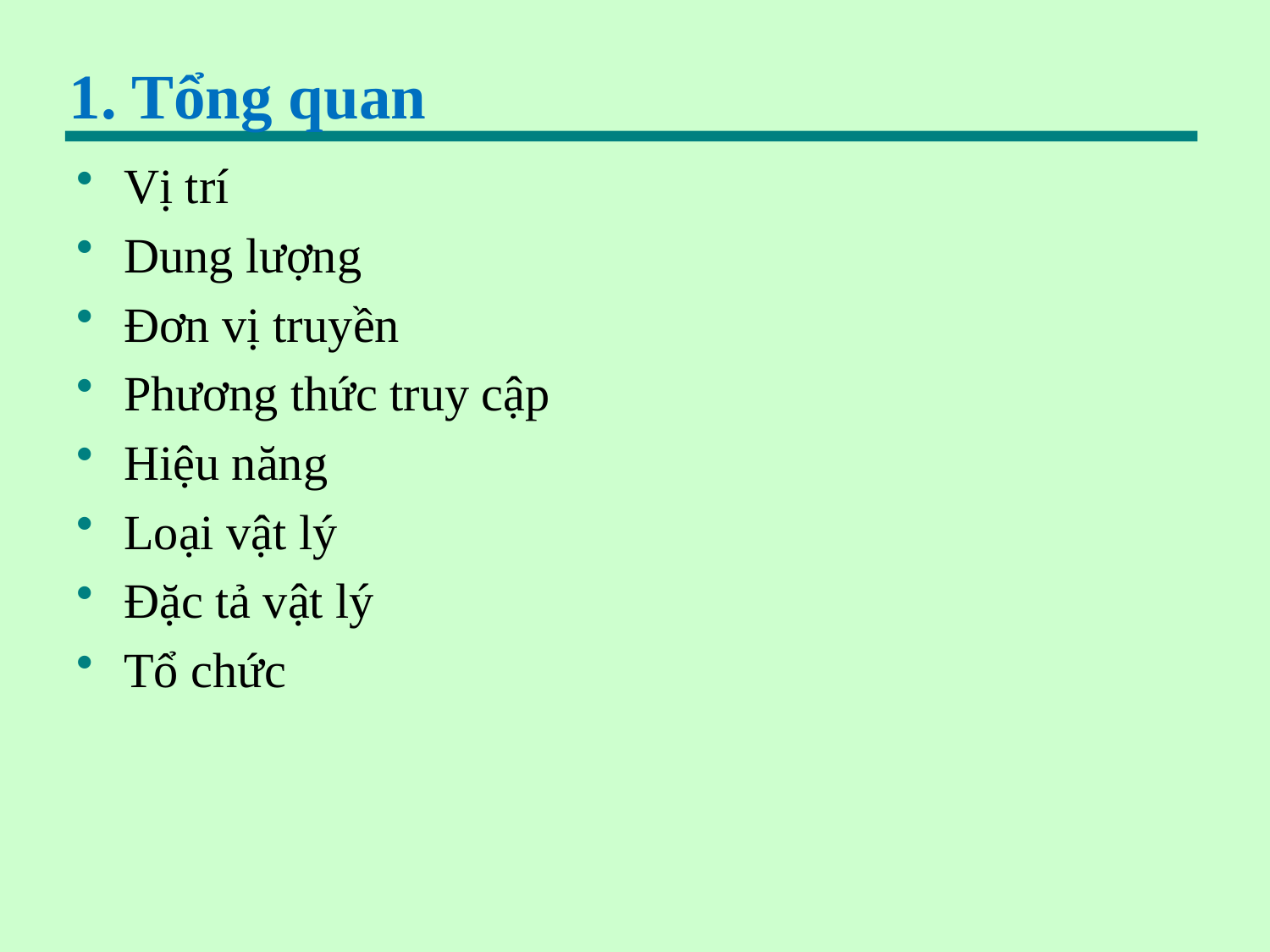

# 1. Tổng quan
Vị trí
Dung lượng
Đơn vị truyền
Phương thức truy cập
Hiệu năng
Loại vật lý
Đặc tả vật lý
Tổ chức